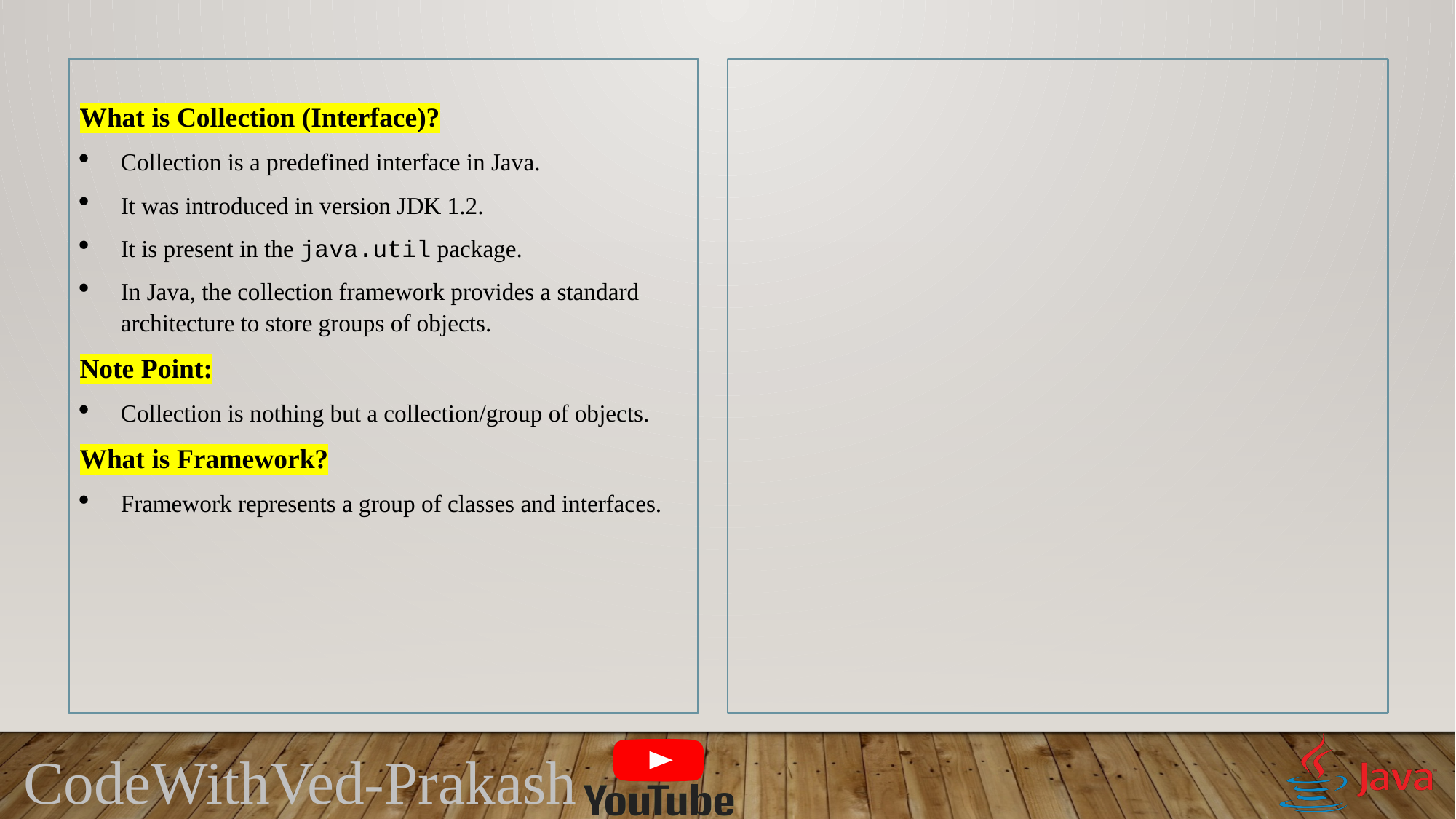

What is Collection (Interface)?
Collection is a predefined interface in Java.
It was introduced in version JDK 1.2.
It is present in the java.util package.
In Java, the collection framework provides a standard architecture to store groups of objects.
Note Point:
Collection is nothing but a collection/group of objects.
What is Framework?
Framework represents a group of classes and interfaces.